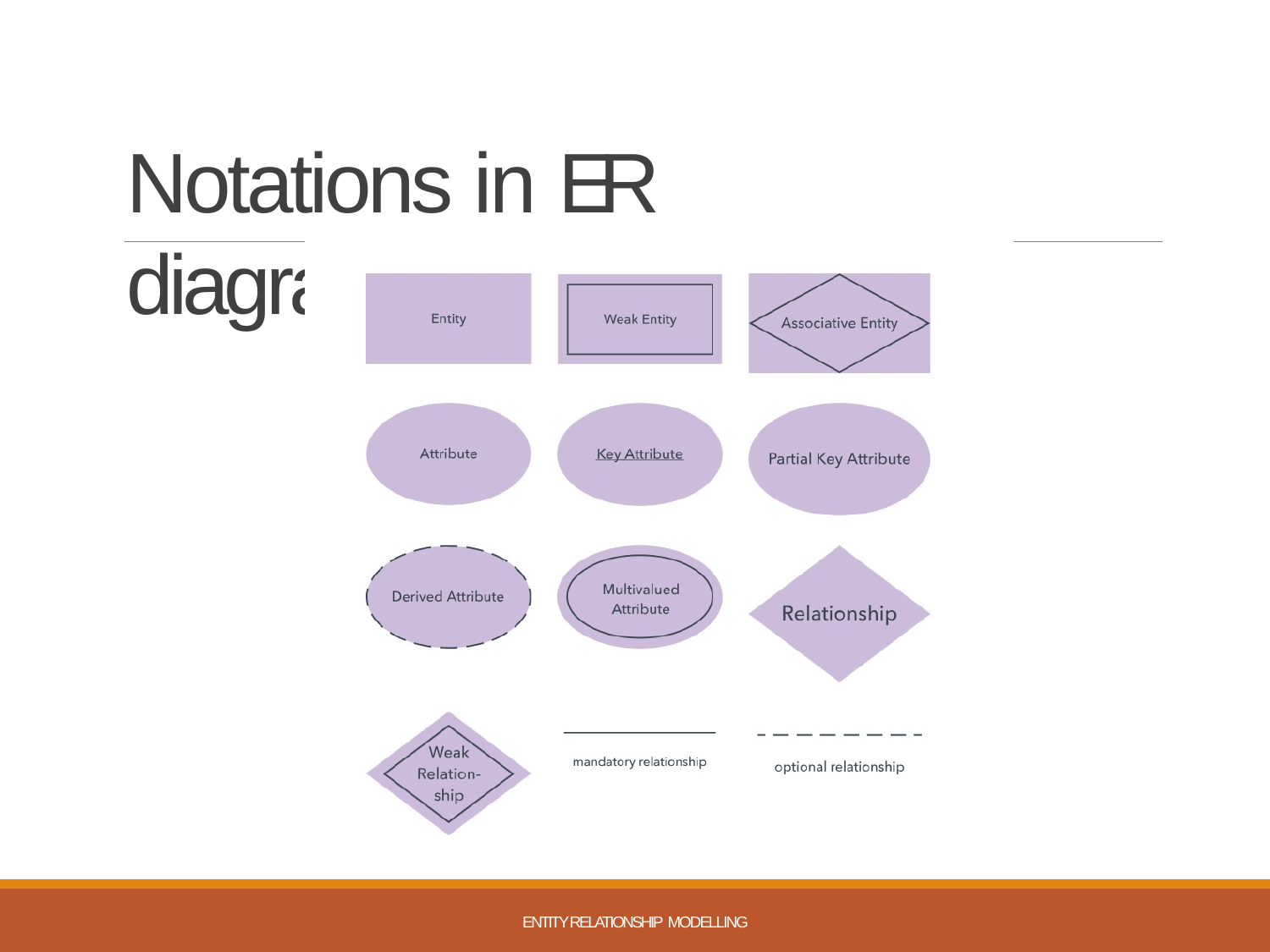

# Notations in ER diagram

ENTITY RELATIONSHIP MODELLING